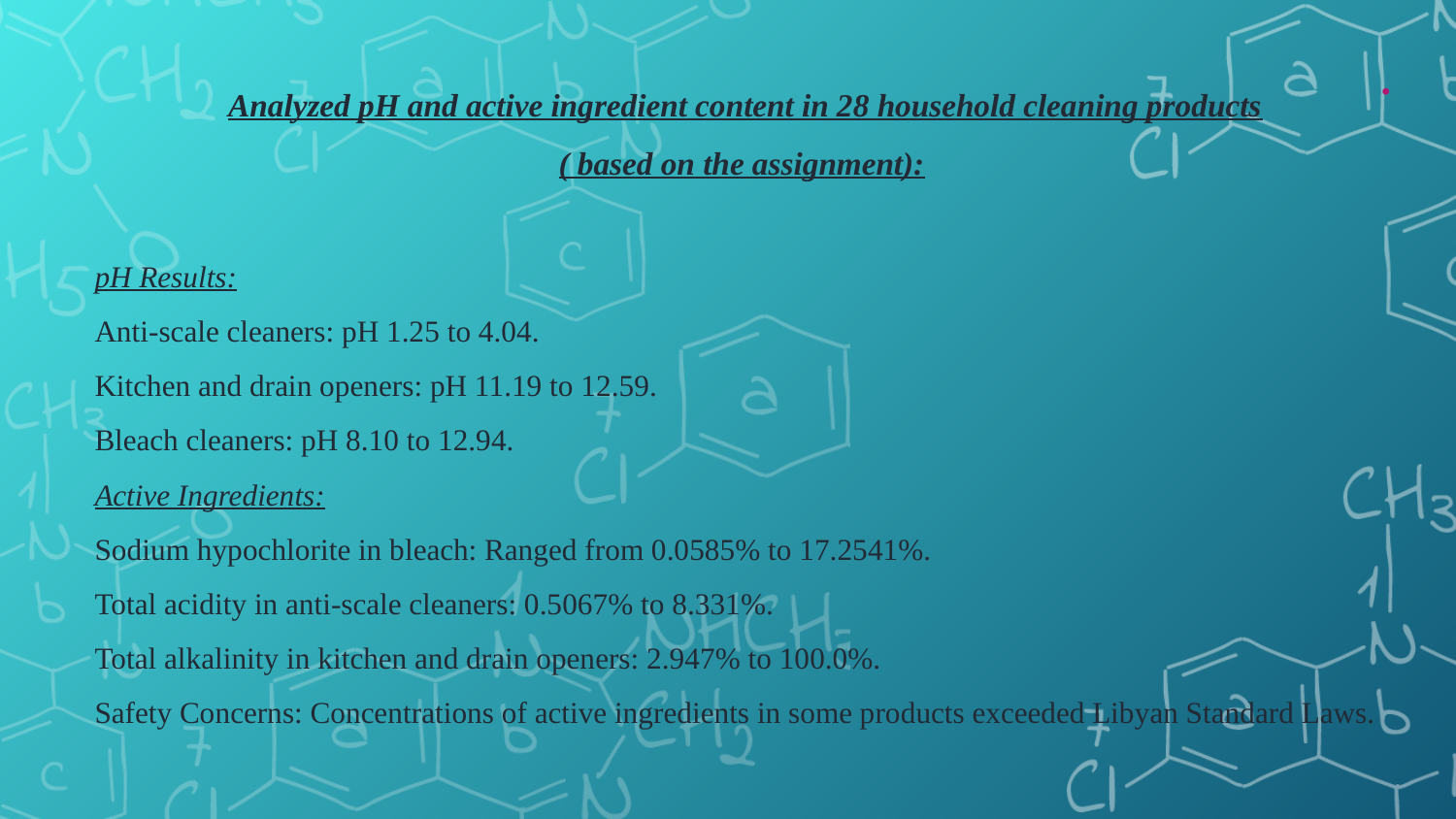

# .
 Analyzed pH and active ingredient content in 28 household cleaning products
( based on the assignment):

pH Results:
Anti-scale cleaners: pH 1.25 to 4.04.
Kitchen and drain openers: pH 11.19 to 12.59.
Bleach cleaners: pH 8.10 to 12.94.
Active Ingredients:
Sodium hypochlorite in bleach: Ranged from 0.0585% to 17.2541%.
Total acidity in anti-scale cleaners: 0.5067% to 8.331%.
Total alkalinity in kitchen and drain openers: 2.947% to 100.0%.
Safety Concerns: Concentrations of active ingredients in some products exceeded Libyan Standard Laws.